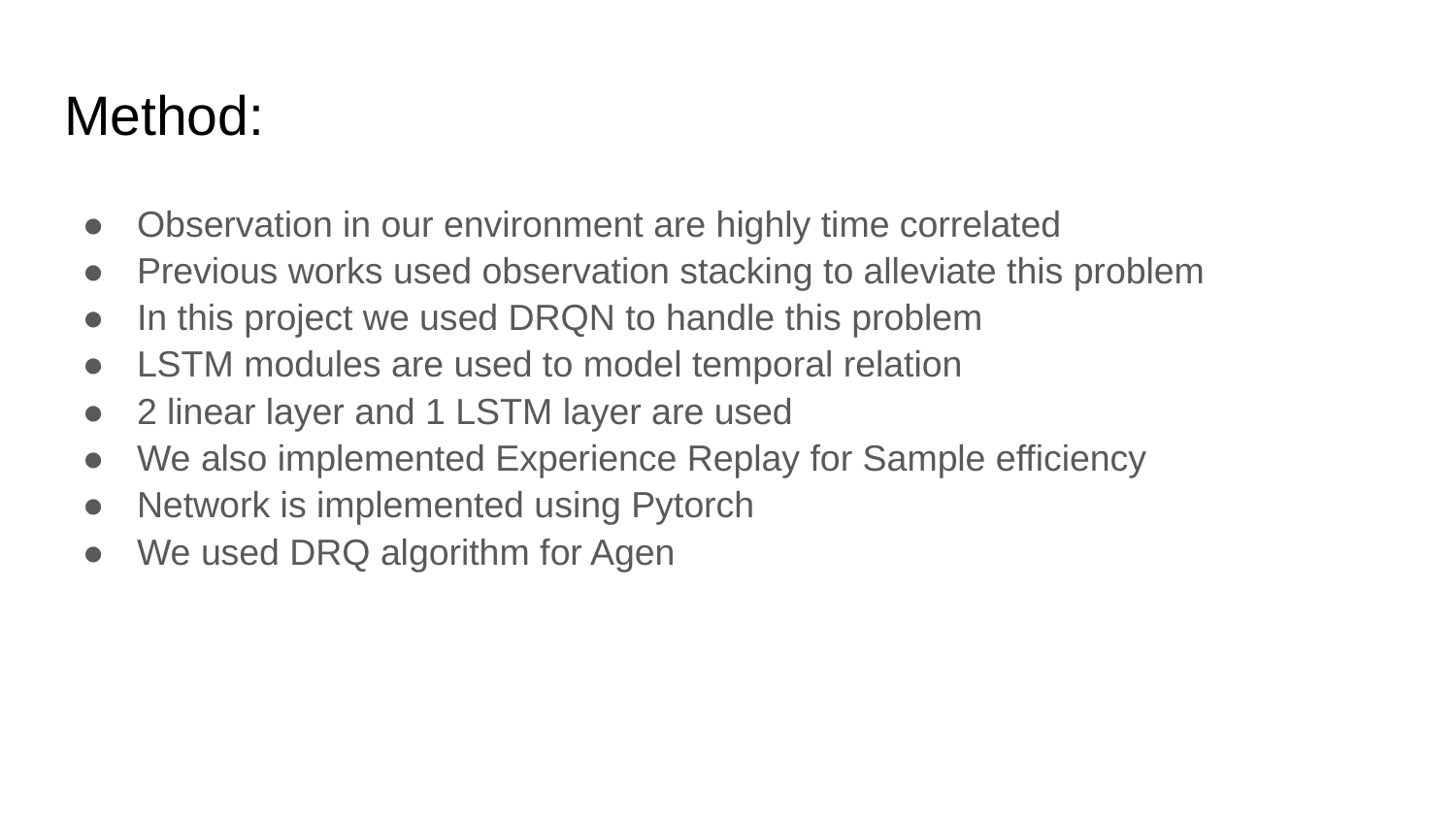

# Method:
Observation in our environment are highly time correlated
Previous works used observation stacking to alleviate this problem
In this project we used DRQN to handle this problem
LSTM modules are used to model temporal relation
2 linear layer and 1 LSTM layer are used
We also implemented Experience Replay for Sample efficiency
Network is implemented using Pytorch
We used DRQ algorithm for Agen